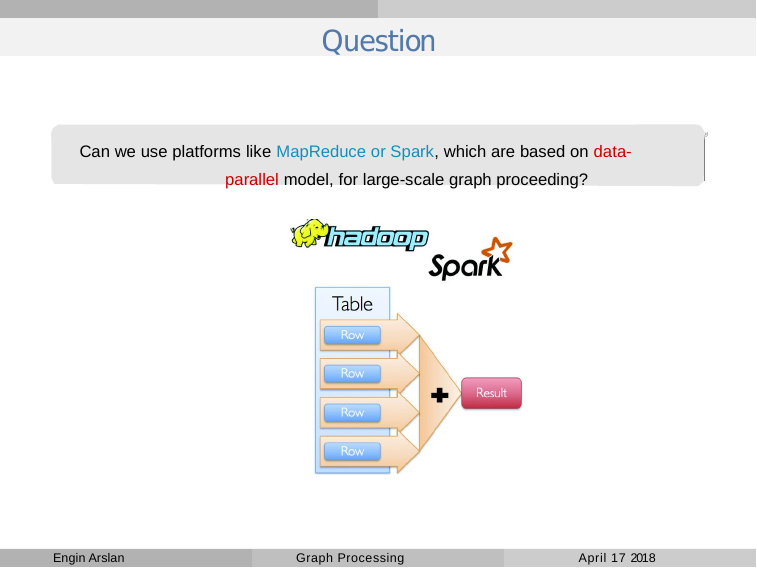

# Question

Can we use platforms like MapReduce or Spark, which are based on data-parallel model, for large-scale graph proceeding?

Engin Arslan
Graph Processing
April 17 2018